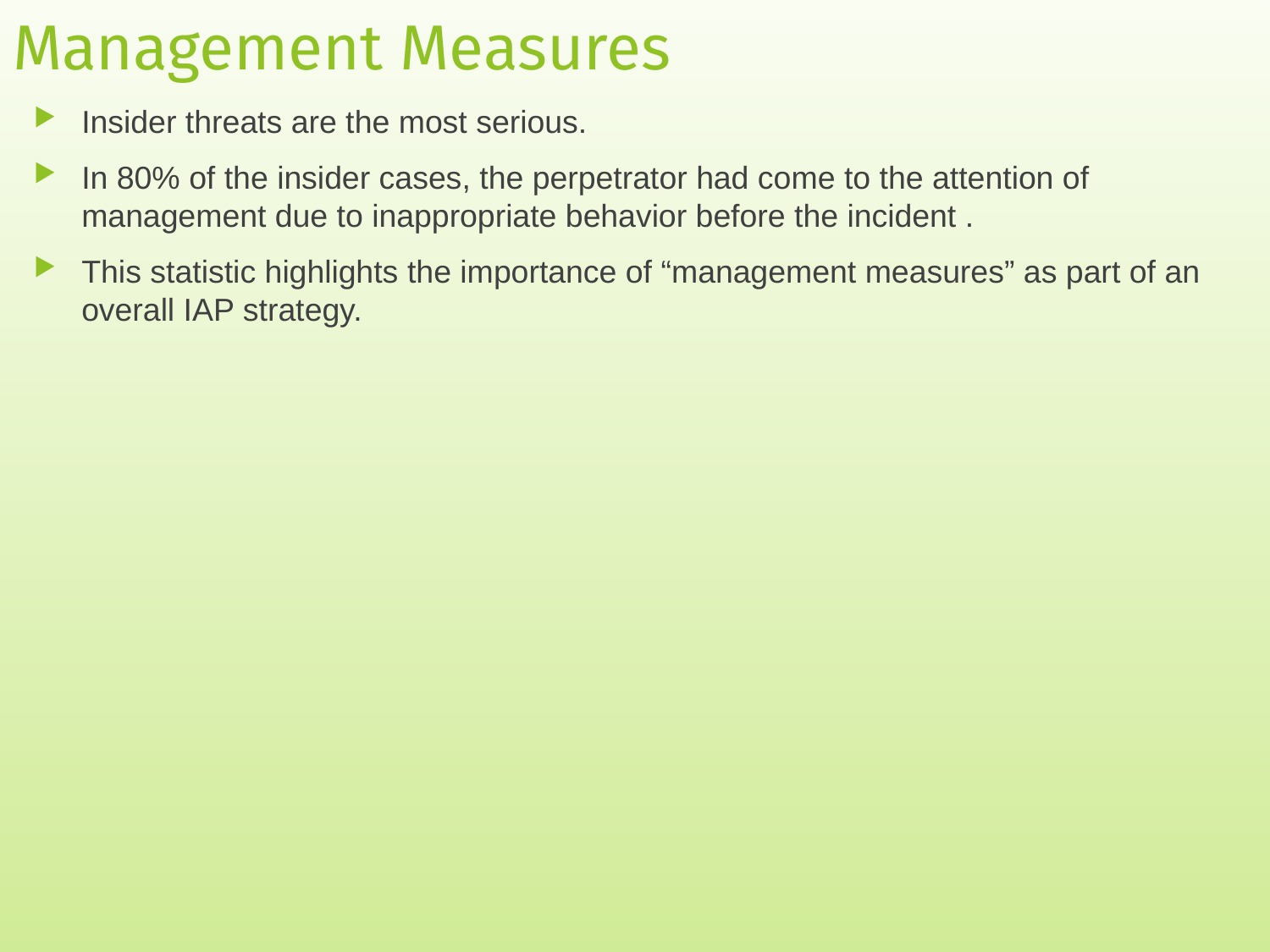

# Management Measures
Insider threats are the most serious.
In 80% of the insider cases, the perpetrator had come to the attention of management due to inappropriate behavior before the incident .
This statistic highlights the importance of “management measures” as part of an overall IAP strategy.

16